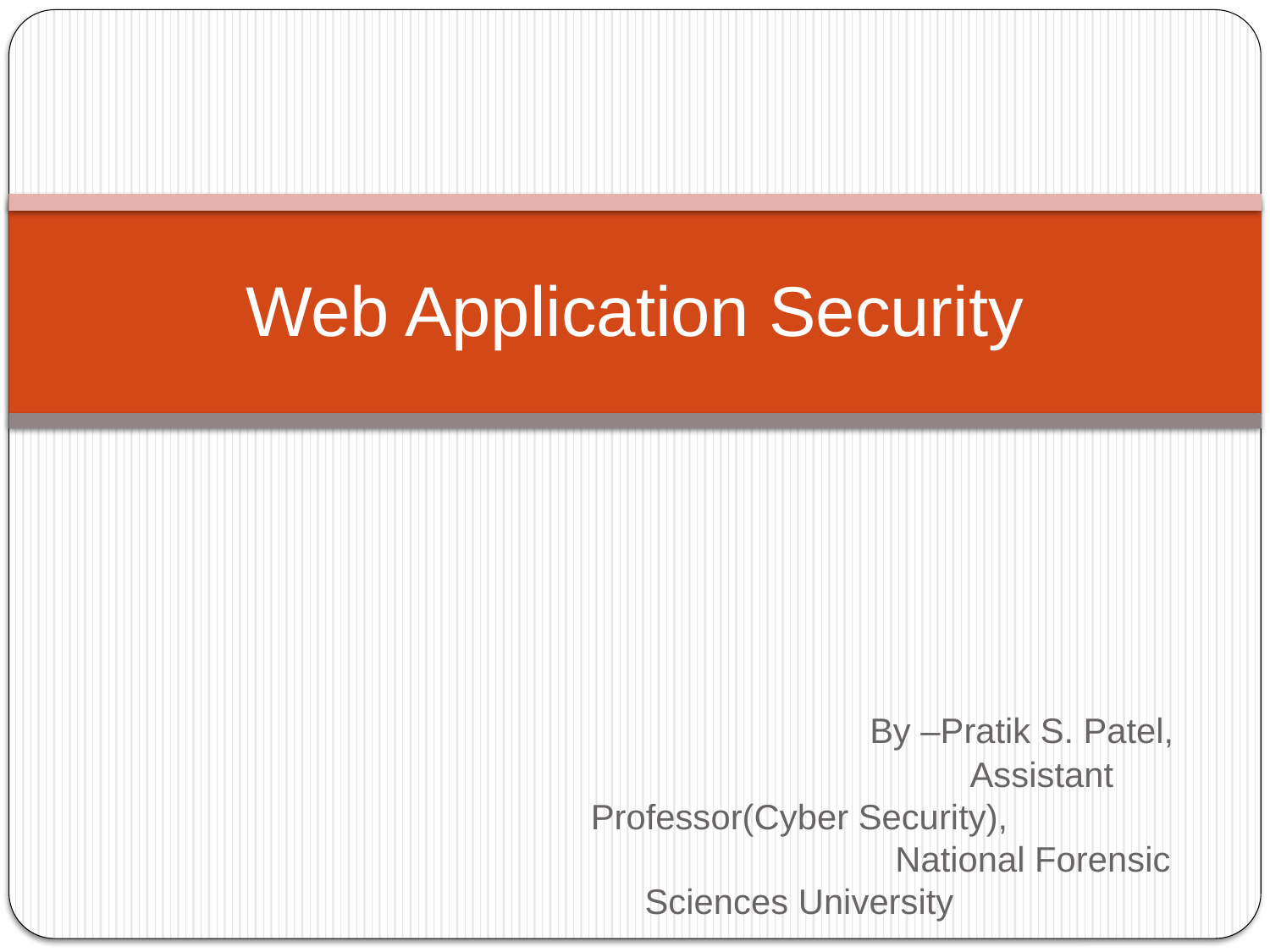

# Web Application Security

                                   By –Pratik S. Patel,
                                                  Assistant Professor(Cyber Security),
                                                National Forensic Sciences University